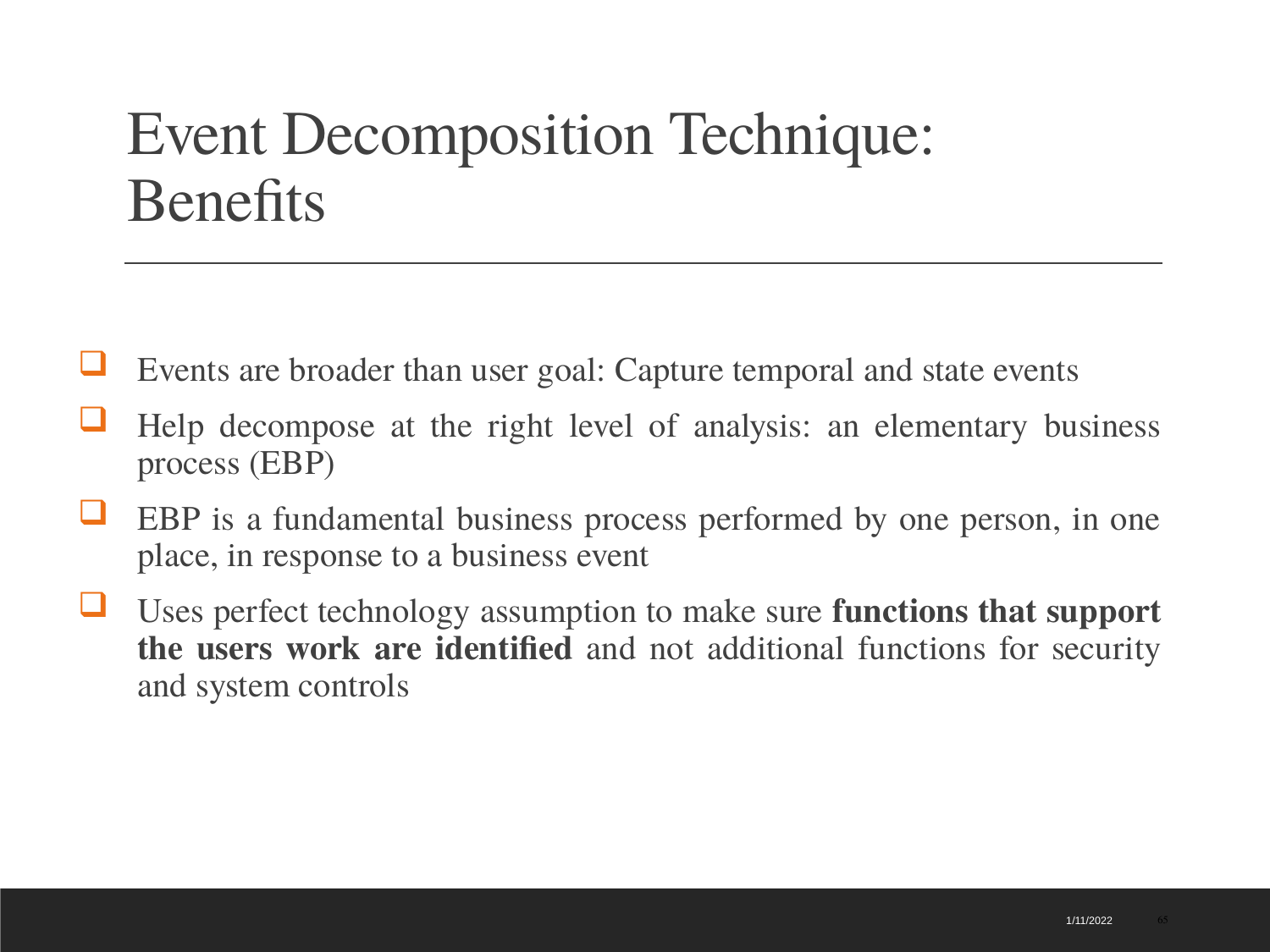

# Event Decomposition Technique: Benefits
Events are broader than user goal: Capture temporal and state events
Help decompose at the right level of analysis: an elementary business process (EBP)
EBP is a fundamental business process performed by one person, in one place, in response to a business event
Uses perfect technology assumption to make sure functions that support the users work are identified and not additional functions for security and system controls
1/11/2022
65